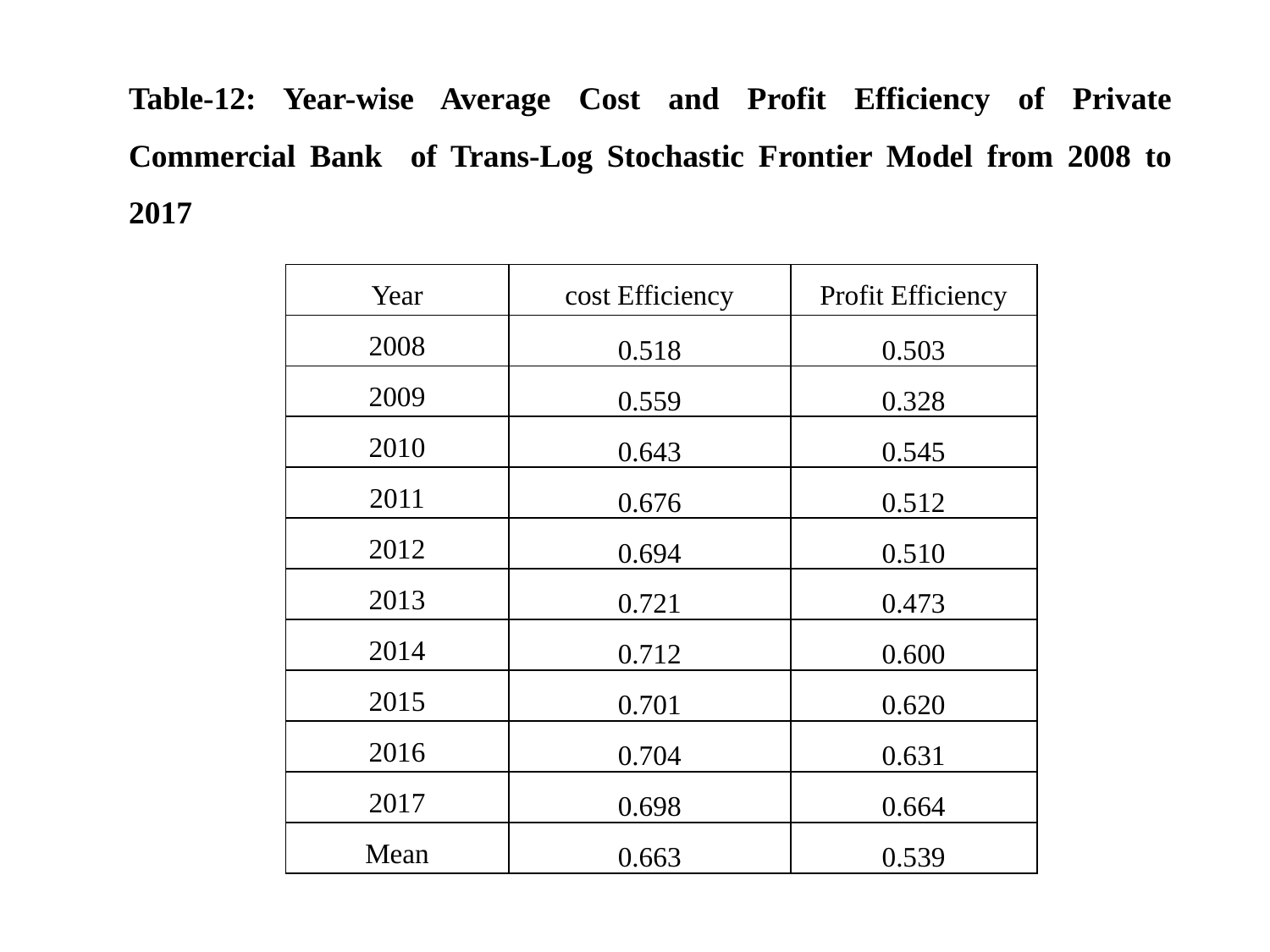

Table-12: Year-wise Average Cost and Profit Efficiency of Private Commercial Bank  of Trans-Log Stochastic Frontier Model from 2008 to 2017
| Year | cost Efficiency | Profit Efficiency |
| --- | --- | --- |
| 2008 | 0.518 | 0.503 |
| 2009 | 0.559 | 0.328 |
| 2010 | 0.643 | 0.545 |
| 2011 | 0.676 | 0.512 |
| 2012 | 0.694 | 0.510 |
| 2013 | 0.721 | 0.473 |
| 2014 | 0.712 | 0.600 |
| 2015 | 0.701 | 0.620 |
| 2016 | 0.704 | 0.631 |
| 2017 | 0.698 | 0.664 |
| Mean | 0.663 | 0.539 |